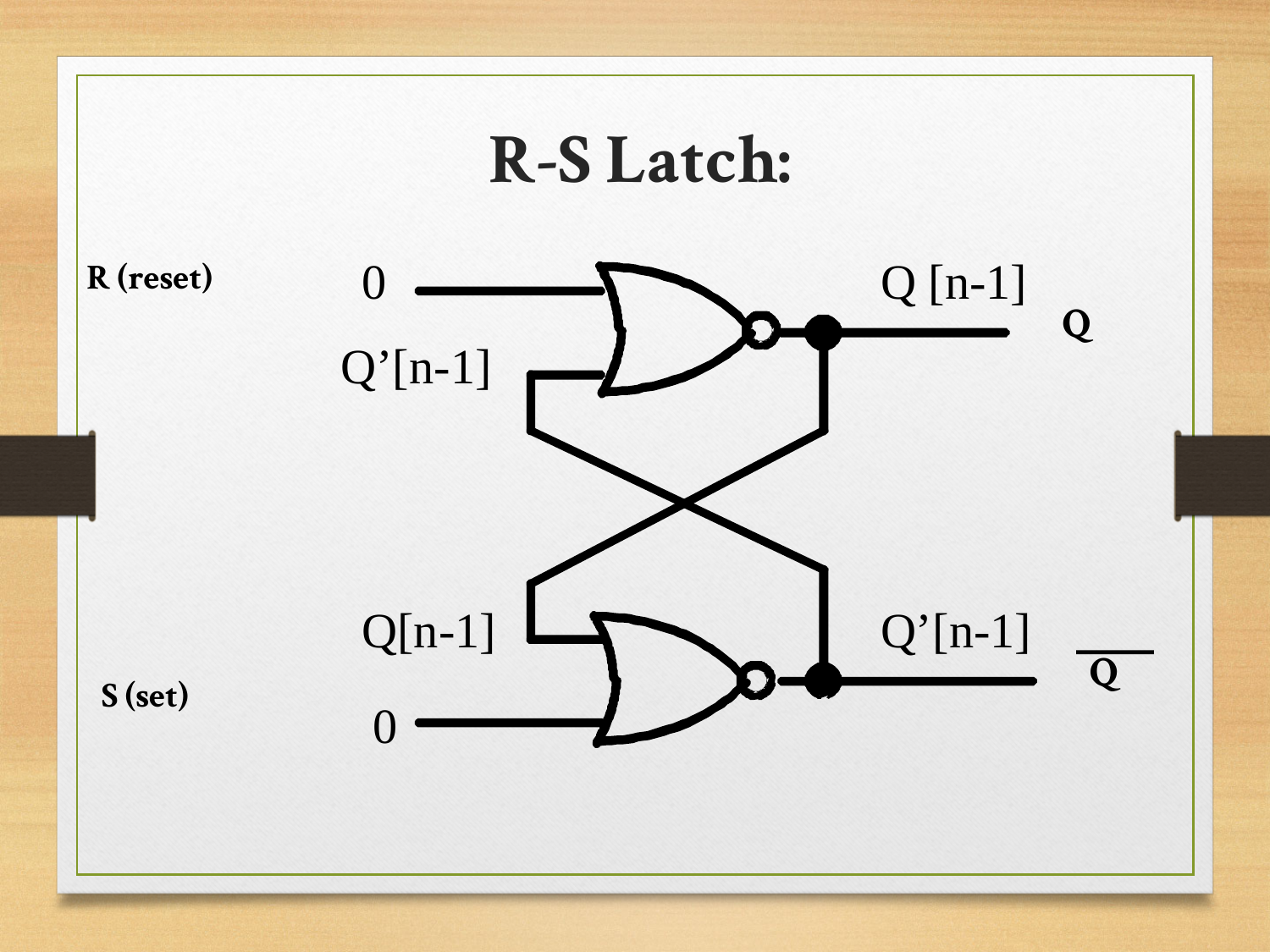

R-S Latch:
0
Q [n-1]
R (reset)

Q

Q

S (set)

Q’[n-1]
Q[n-1]
Q’[n-1]
0